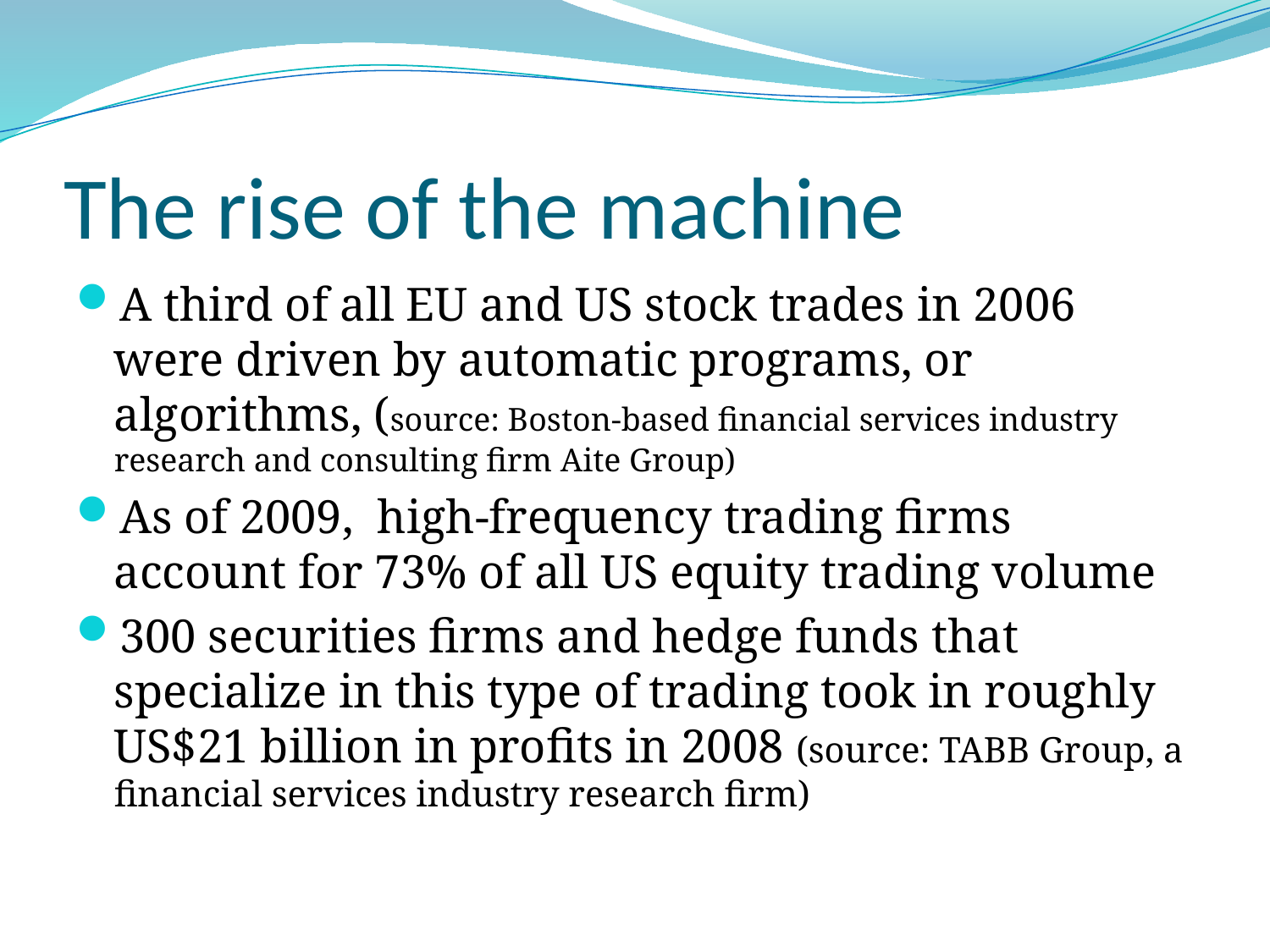

# The rise of the machine
A third of all EU and US stock trades in 2006 were driven by automatic programs, or algorithms, (source: Boston-based financial services industry research and consulting firm Aite Group)
As of 2009,  high-frequency trading firms account for 73% of all US equity trading volume
300 securities firms and hedge funds that specialize in this type of trading took in roughly US$21 billion in profits in 2008 (source: TABB Group, a financial services industry research firm)